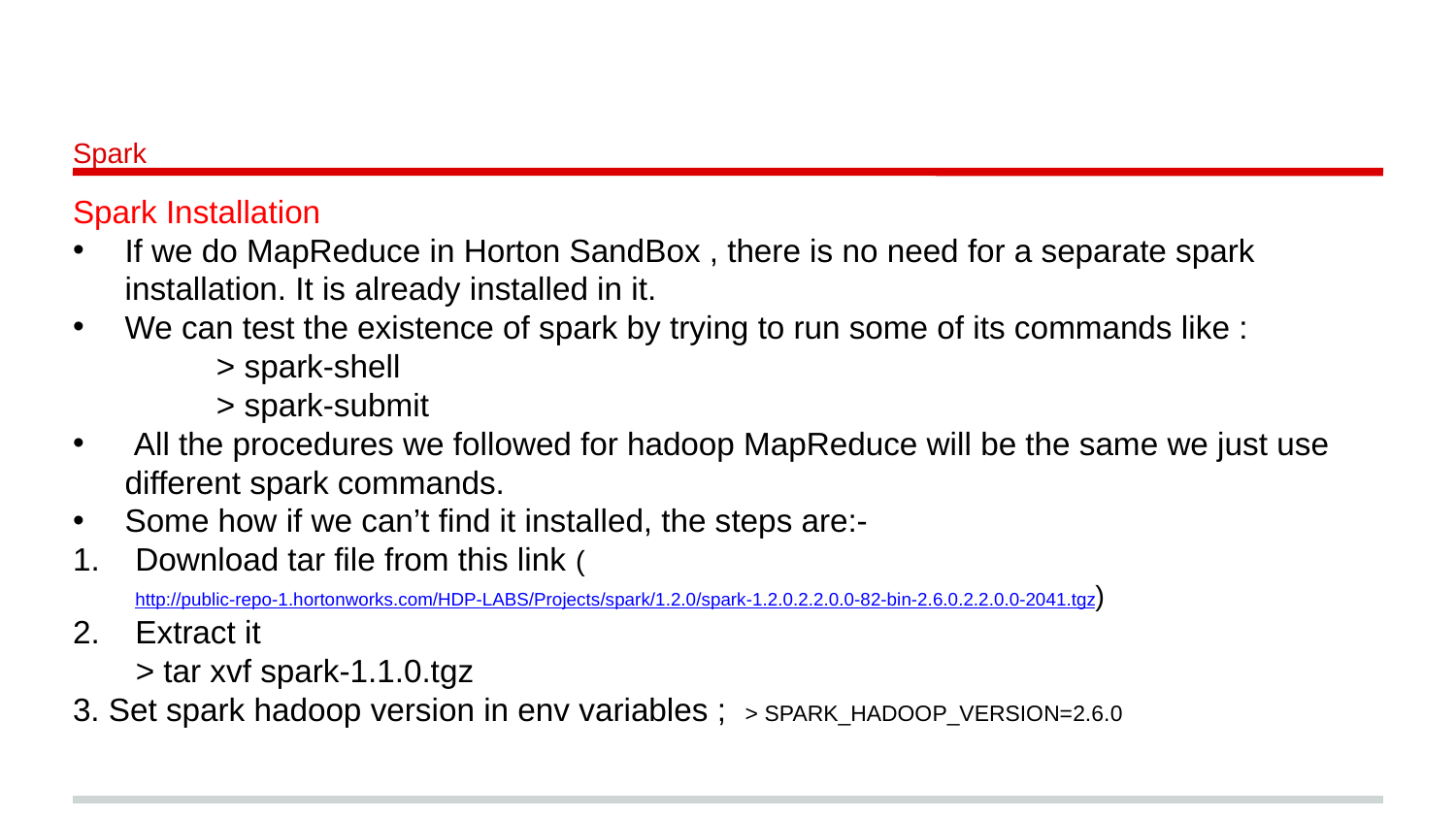

# Spark
Spark Installation
If we do MapReduce in Horton SandBox , there is no need for a separate spark installation. It is already installed in it.
We can test the existence of spark by trying to run some of its commands like :
                > spark-shell
                > spark-submit
 All the procedures we followed for hadoop MapReduce will be the same we just use different spark commands.
Some how if we can’t find it installed, the steps are:-
Download tar file from this link (http://public-repo-1.hortonworks.com/HDP-LABS/Projects/spark/1.2.0/spark-1.2.0.2.2.0.0-82-bin-2.6.0.2.2.0.0-2041.tgz)
Extract it
       > tar xvf spark-1.1.0.tgz
3. Set spark hadoop version in env variables ;  > SPARK_HADOOP_VERSION=2.6.0